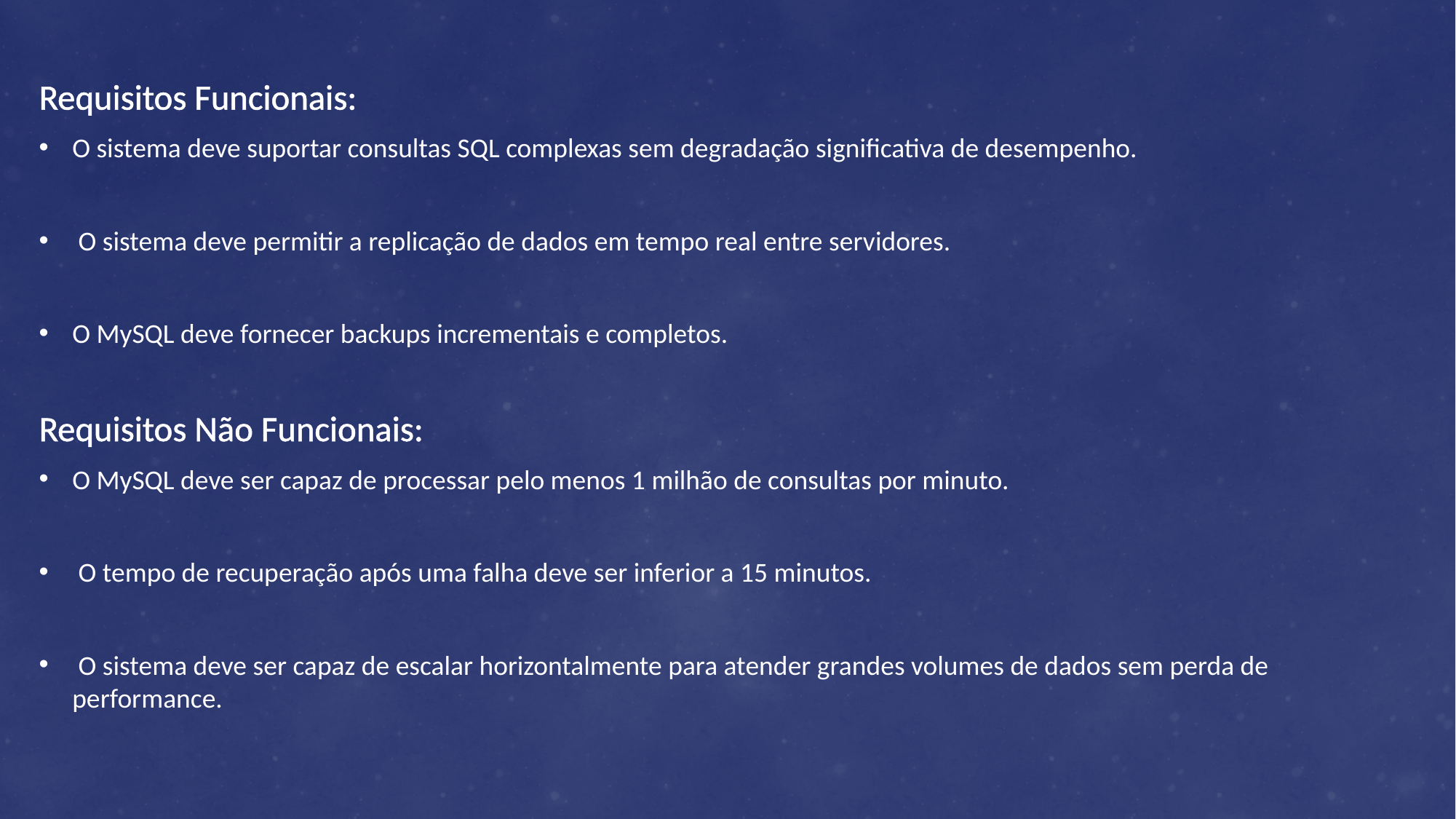

Requisitos Funcionais:
O sistema deve suportar consultas SQL complexas sem degradação significativa de desempenho.

 O sistema deve permitir a replicação de dados em tempo real entre servidores.

O MySQL deve fornecer backups incrementais e completos.

Requisitos Não Funcionais:
O MySQL deve ser capaz de processar pelo menos 1 milhão de consultas por minuto.

 O tempo de recuperação após uma falha deve ser inferior a 15 minutos.

 O sistema deve ser capaz de escalar horizontalmente para atender grandes volumes de dados sem perda de performance.